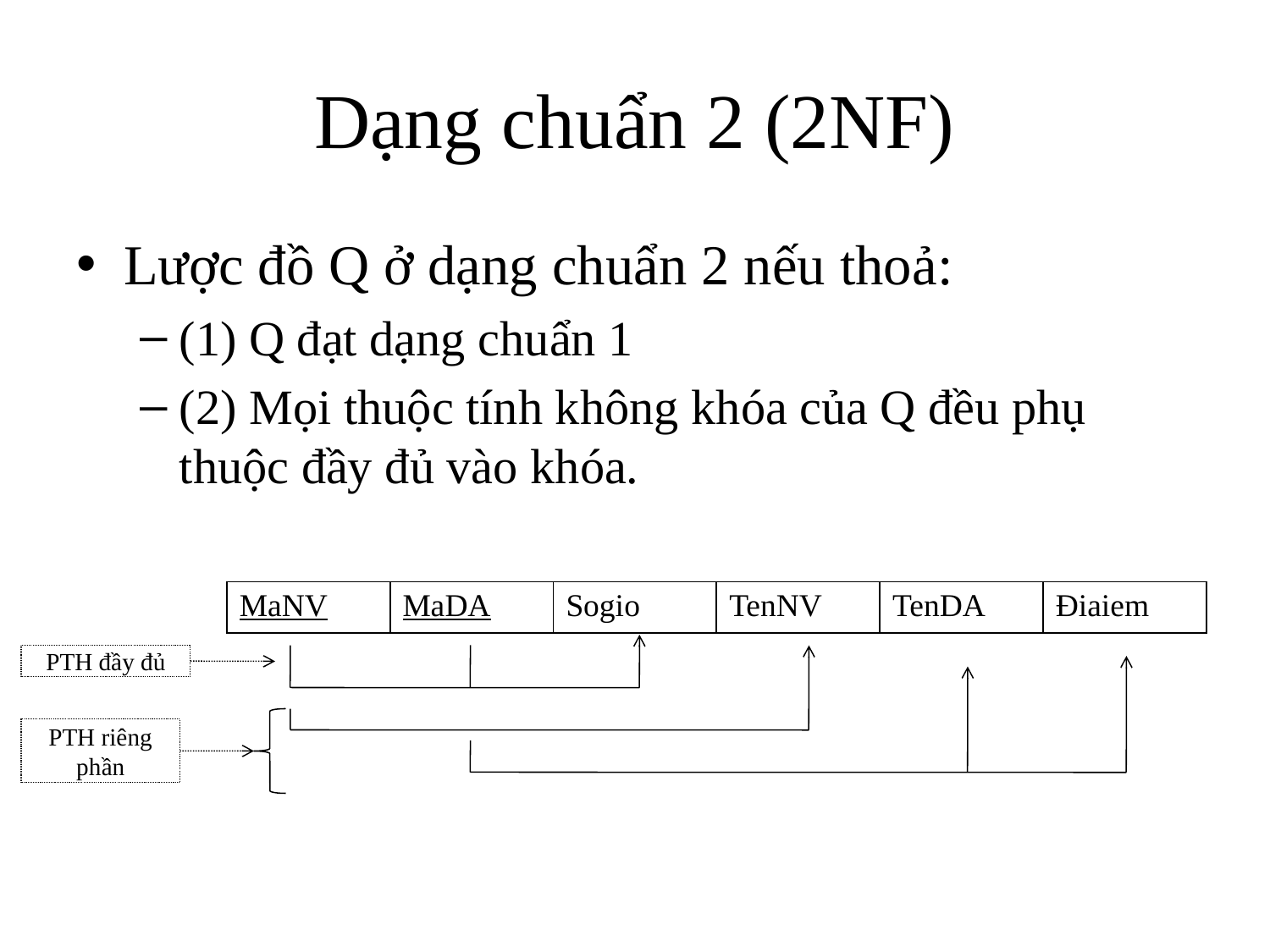

# Dạng chuẩn 2 (2NF)
Lược đồ Q ở dạng chuẩn 2 nếu thoả:
(1) Q đạt dạng chuẩn 1
(2) Mọi thuộc tính không khóa của Q đều phụ thuộc đầy đủ vào khóa.
| MaNV | MaDA | Sogio | TenNV | TenDA | Điaiem |
| --- | --- | --- | --- | --- | --- |
PTH đầy đủ

PTH riêng phần